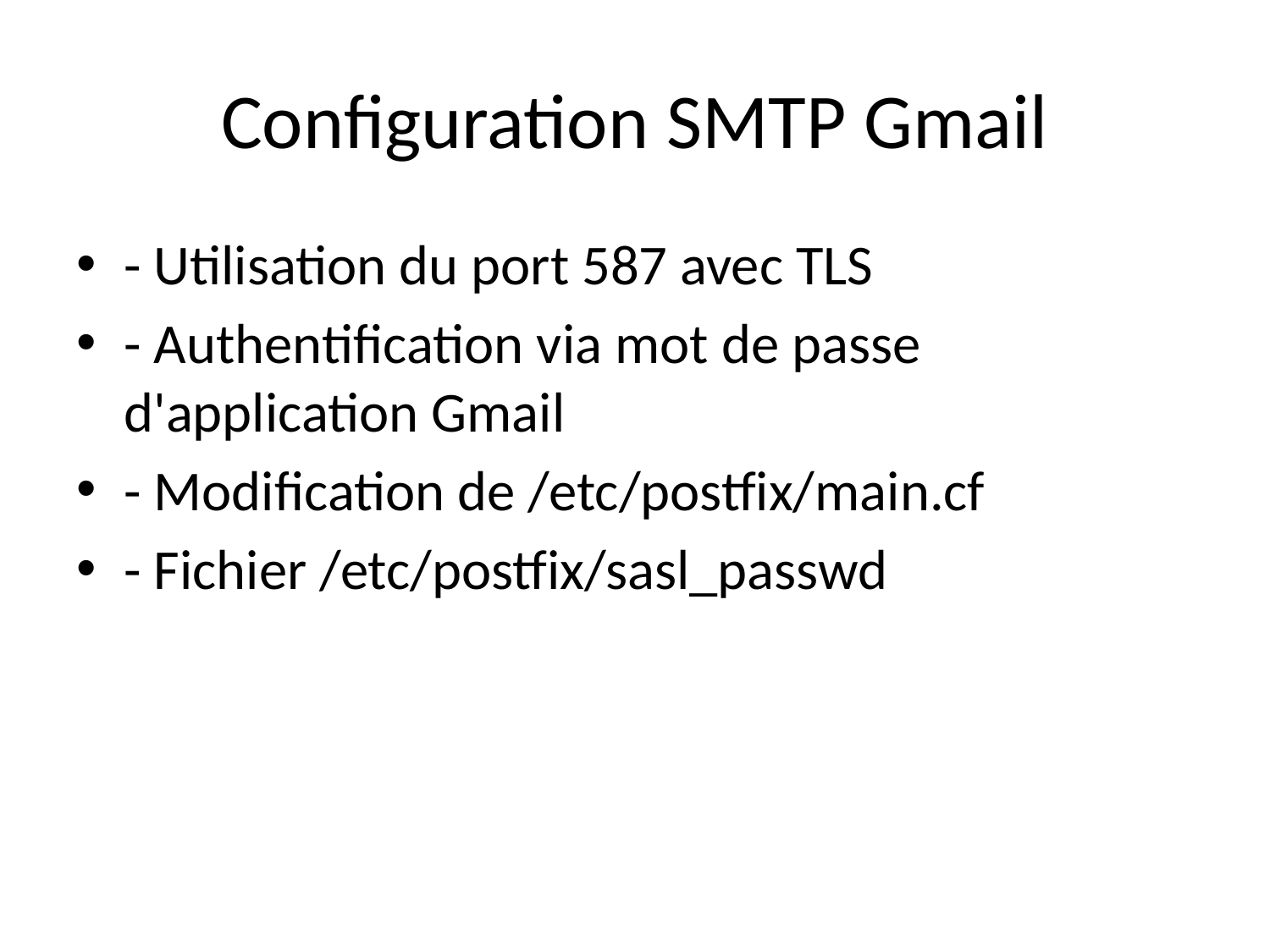

# Configuration SMTP Gmail
- Utilisation du port 587 avec TLS
- Authentification via mot de passe d'application Gmail
- Modification de /etc/postfix/main.cf
- Fichier /etc/postfix/sasl_passwd